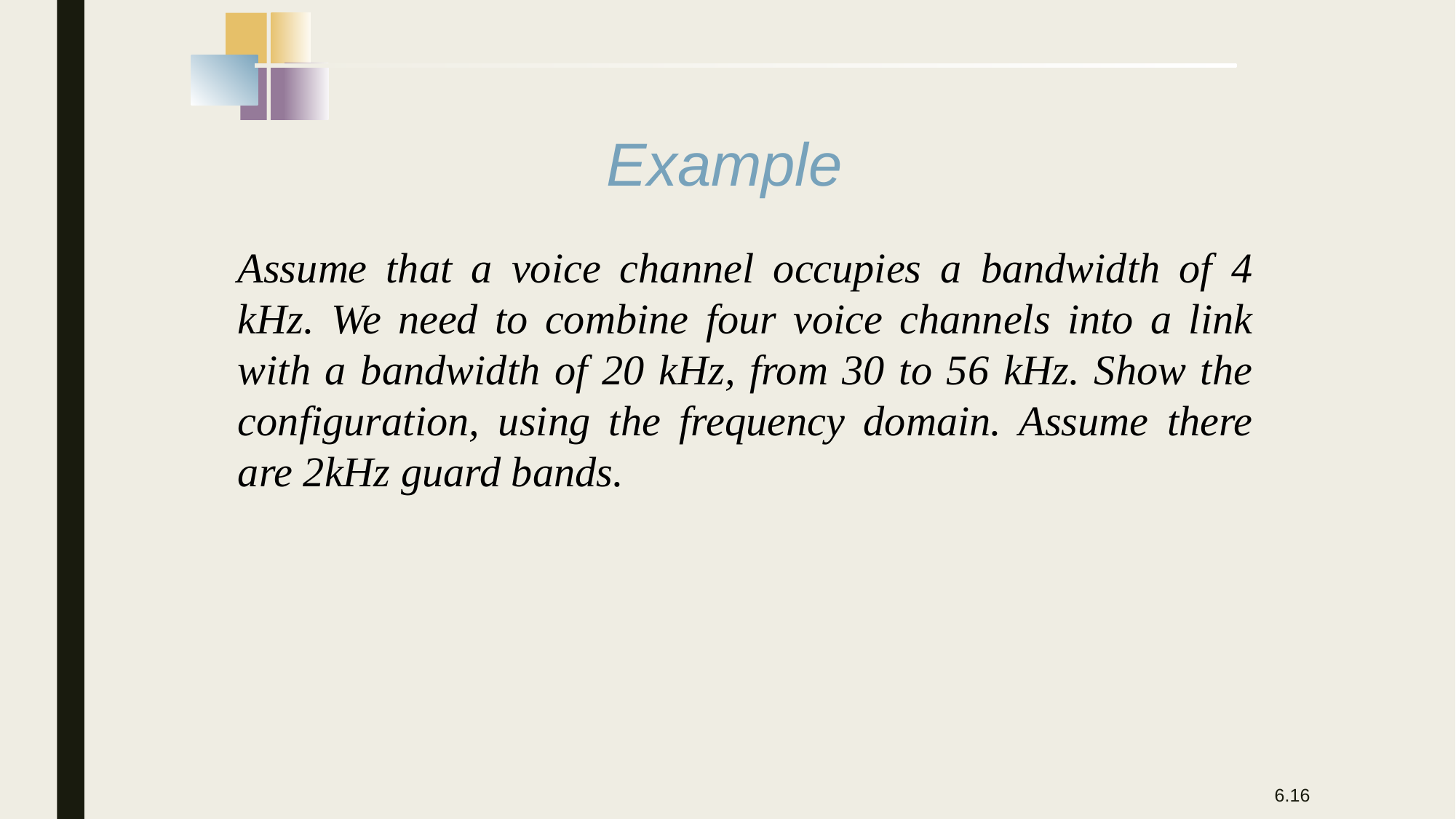

Example
Assume that a voice channel occupies a bandwidth of 4 kHz. We need to combine four voice channels into a link with a bandwidth of 20 kHz, from 30 to 56 kHz. Show the configuration, using the frequency domain. Assume there are 2kHz guard bands.
6.16